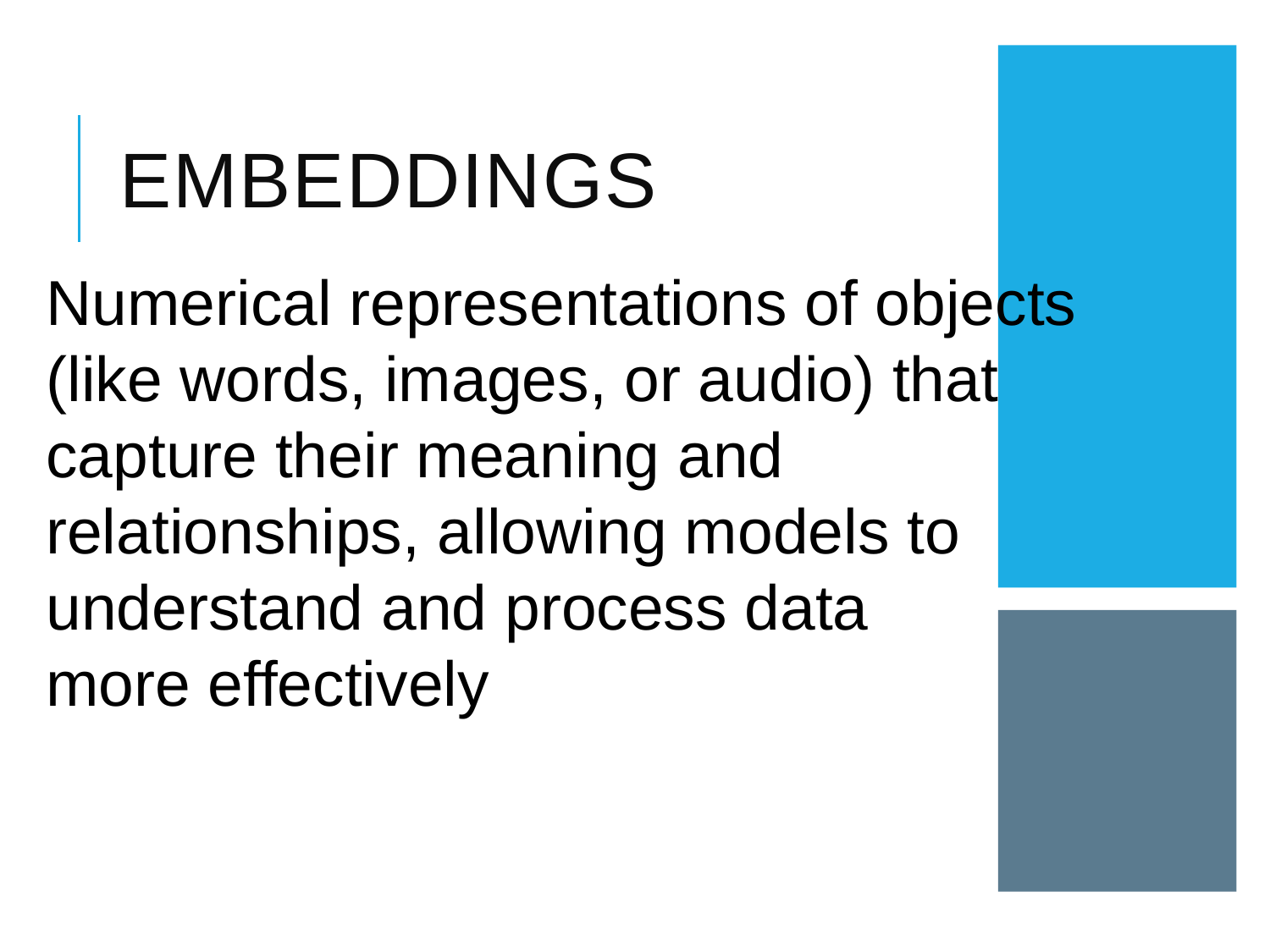

# Embeddings
Numerical representations of objects
(like words, images, or audio) that
capture their meaning and
relationships, allowing models to
understand and process data
more effectively